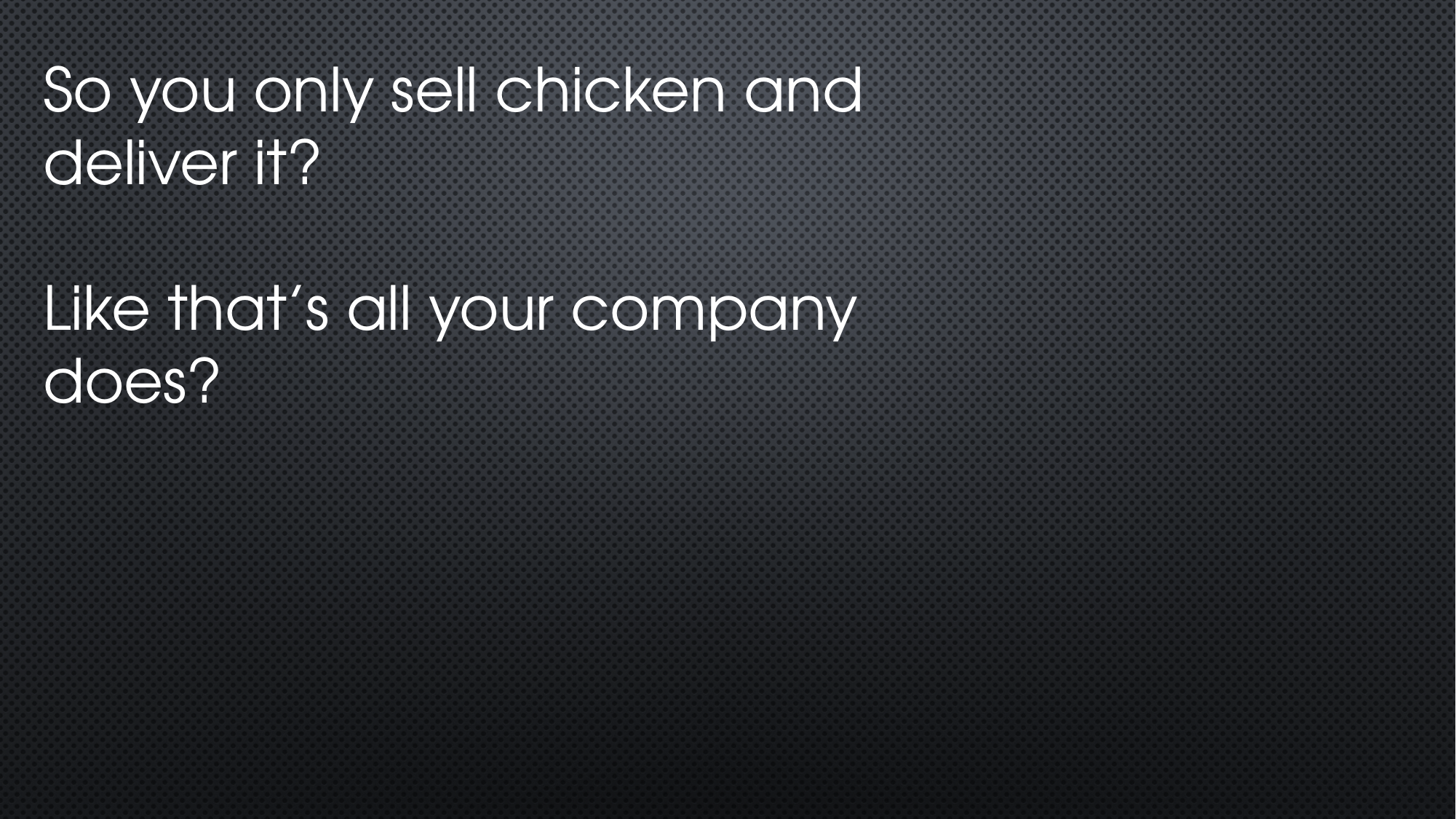

So you only sell chicken and deliver it?

Like that’s all your company does?